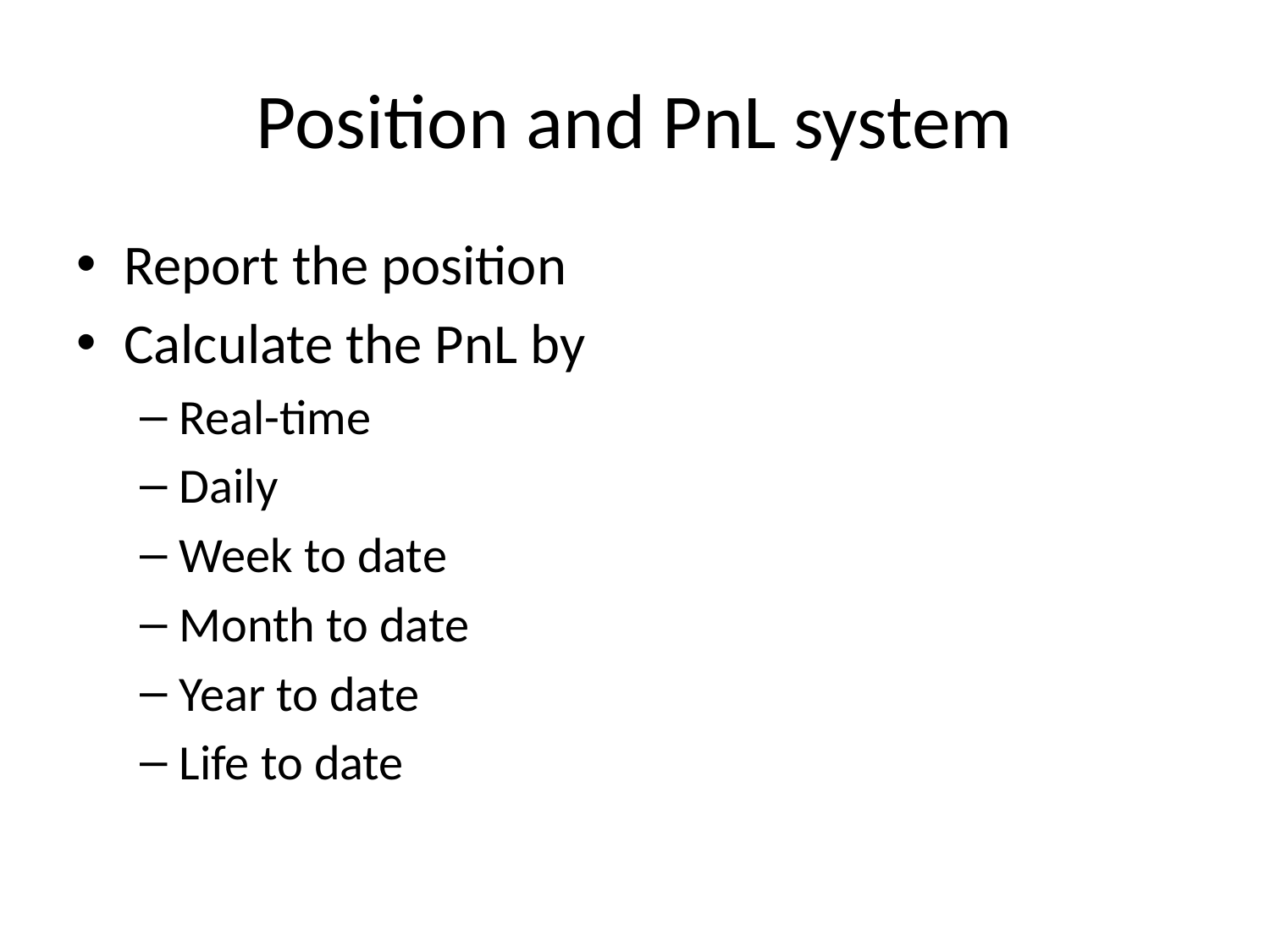

# Position and PnL system
Report the position
Calculate the PnL by
Real-time
Daily
Week to date
Month to date
Year to date
Life to date